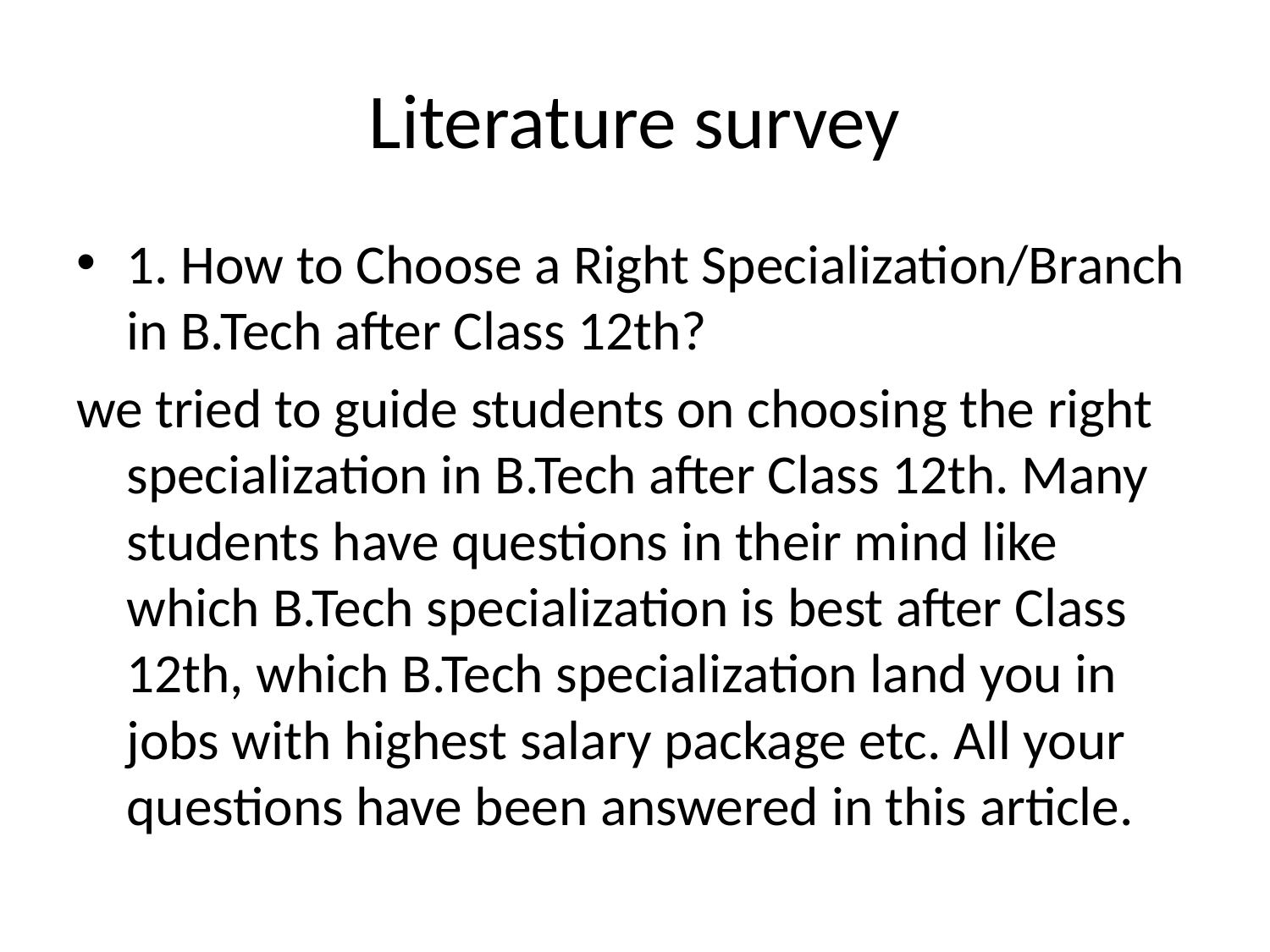

# Literature survey
1. How to Choose a Right Specialization/Branch in B.Tech after Class 12th?
we tried to guide students on choosing the right specialization in B.Tech after Class 12th. Many students have questions in their mind like which B.Tech specialization is best after Class 12th, which B.Tech specialization land you in jobs with highest salary package etc. All your questions have been answered in this article.